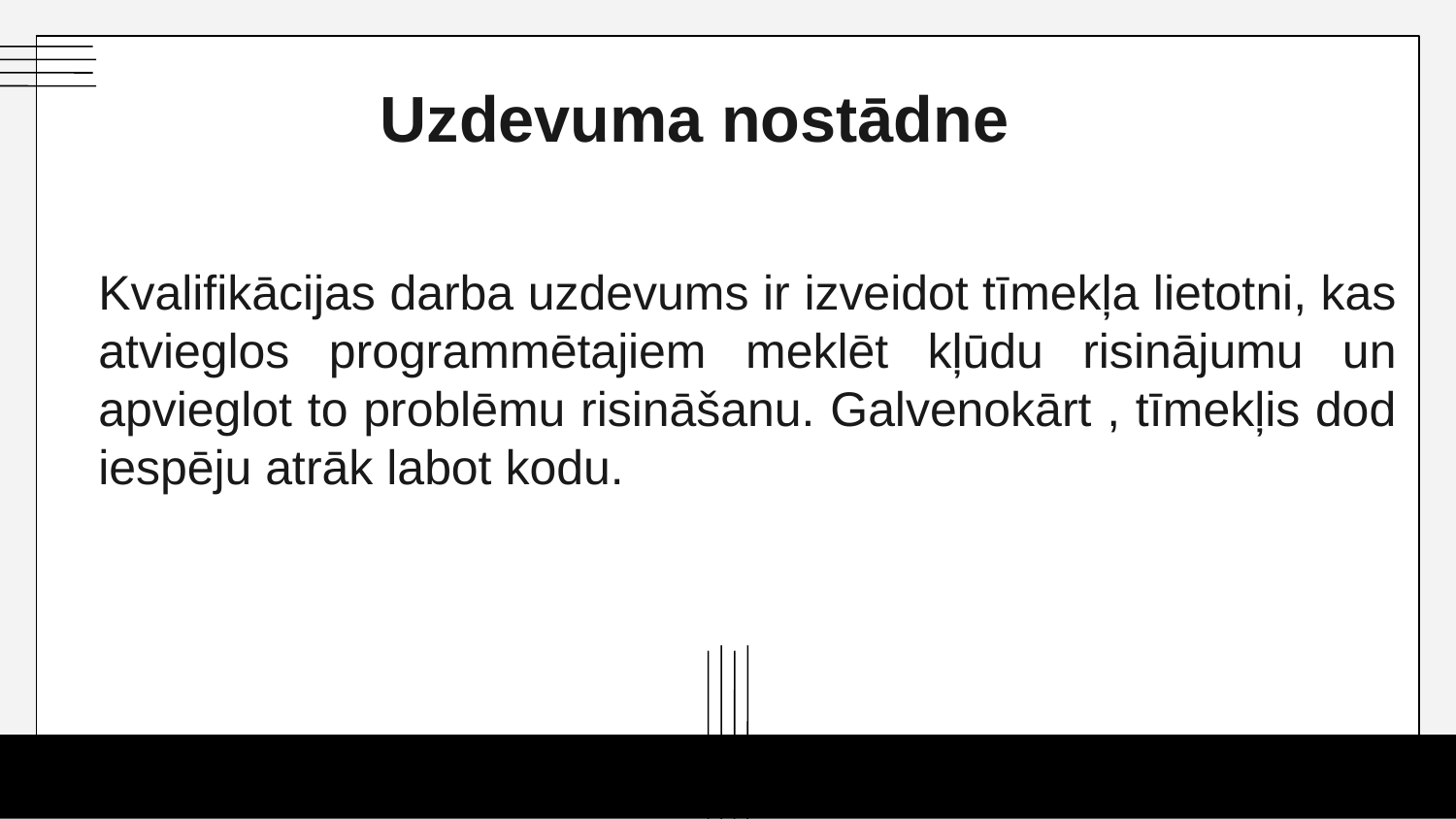

Uzdevuma nostādne
Kvalifikācijas darba uzdevums ir izveidot tīmekļa lietotni, kas atvieglos programmētajiem meklēt kļūdu risinājumu un apvieglot to problēmu risināšanu. Galvenokārt , tīmekļis dod iespēju atrāk labot kodu.